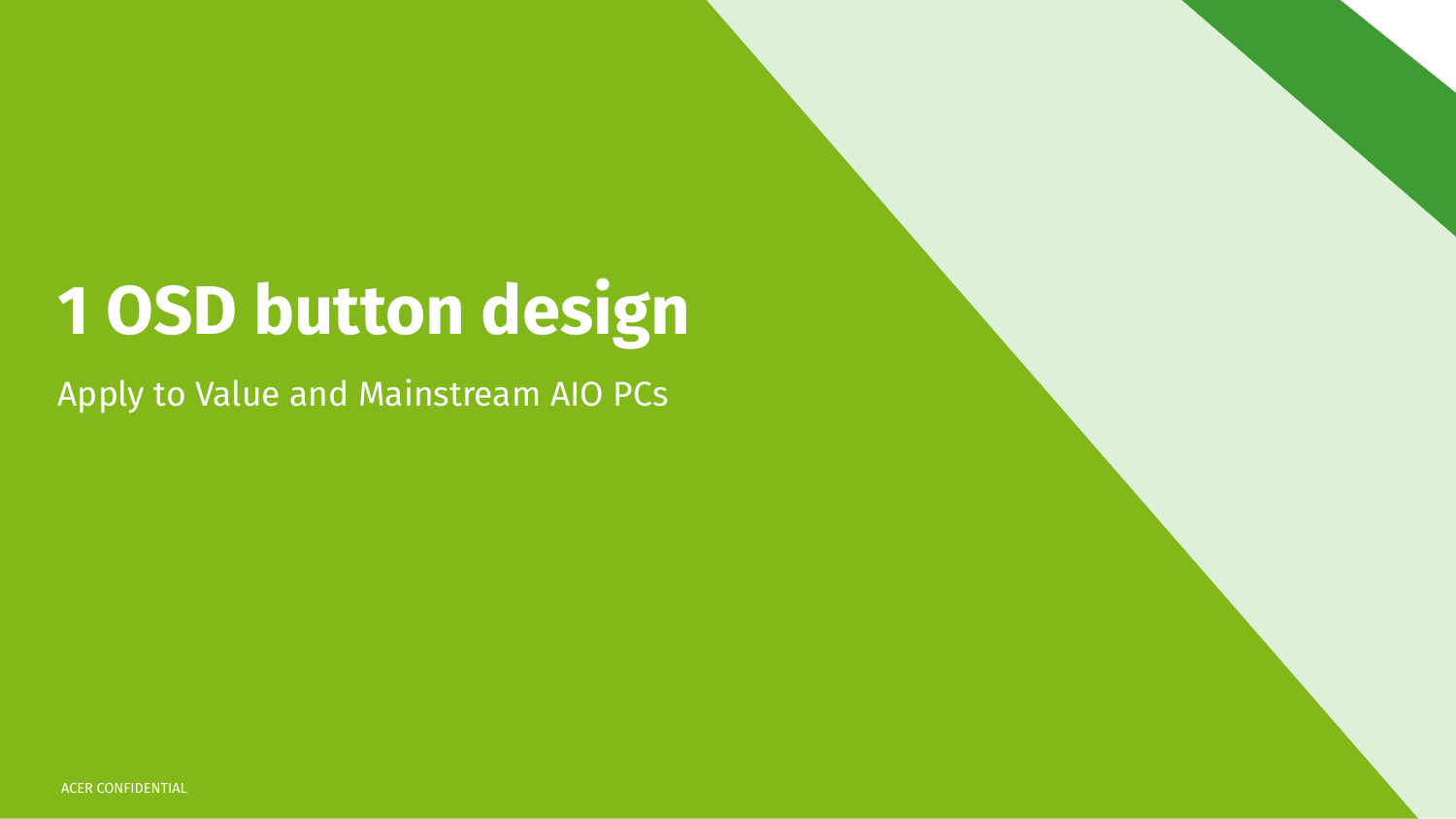

# 1 OSD button design
Apply to Value and Mainstream AIO PCs